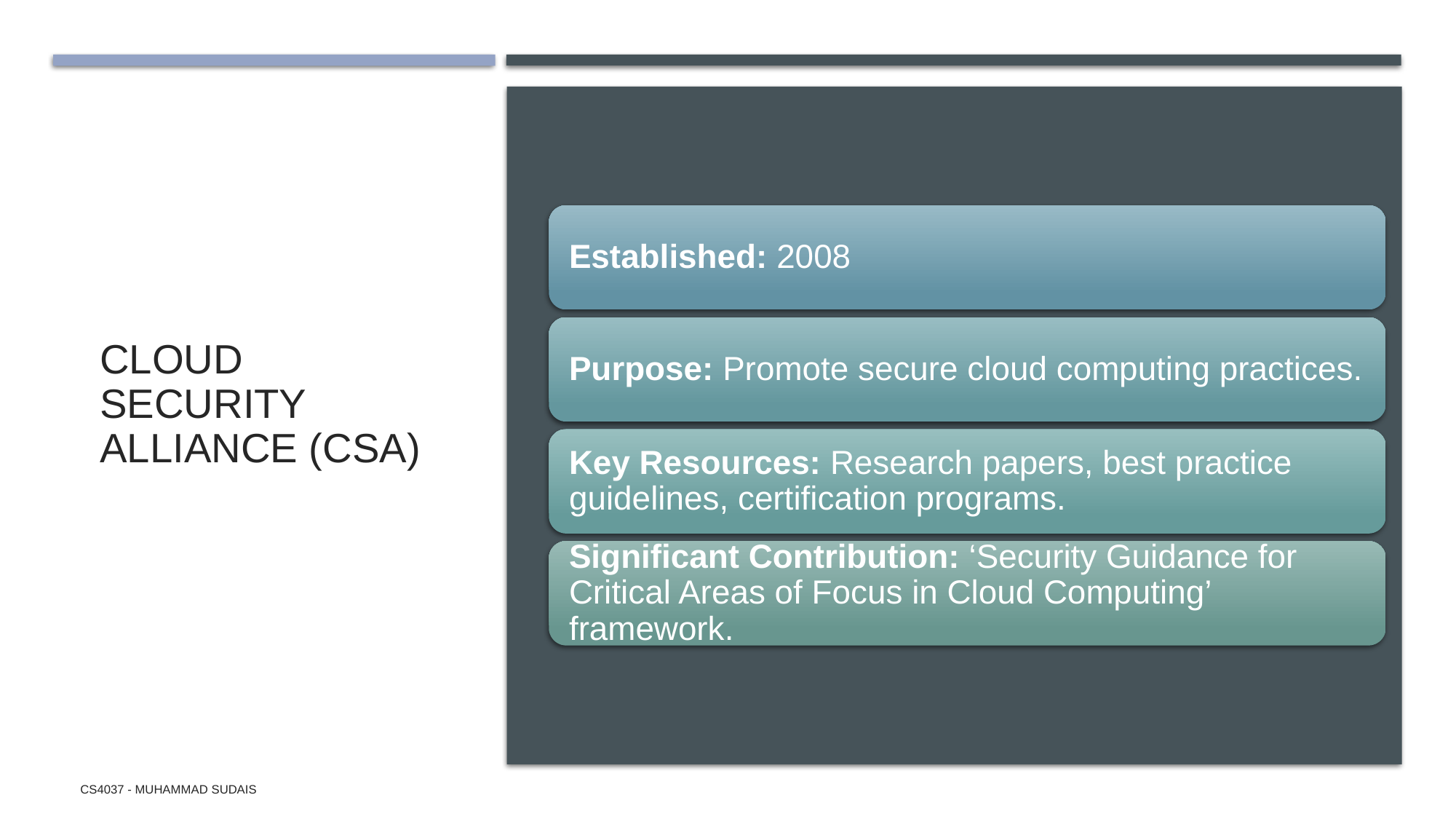

# Cloud Security Alliance (CSA)
Established: 2008
Purpose: Promote secure cloud computing practices.
Key Resources: Research papers, best practice guidelines, certification programs.
Significant Contribution: ‘Security Guidance for Critical Areas of Focus in Cloud Computing’ framework.
CS4037 - Muhammad Sudais